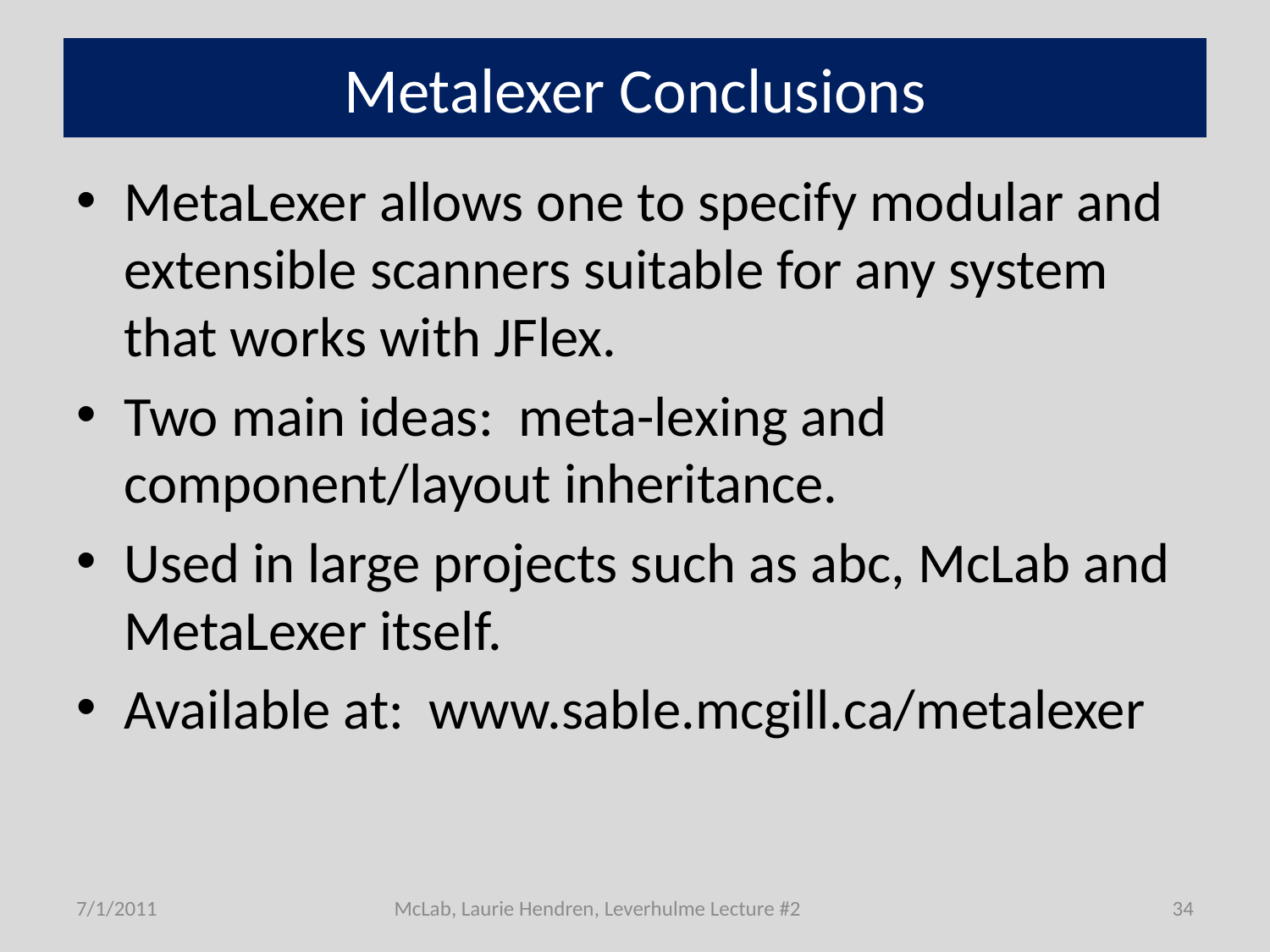

# Metalexer Conclusions
MetaLexer allows one to specify modular and extensible scanners suitable for any system that works with JFlex.
Two main ideas:  meta-lexing and component/layout inheritance.
Used in large projects such as abc, McLab and MetaLexer itself.
Available at:  www.sable.mcgill.ca/metalexer
7/1/2011
McLab, Laurie Hendren, Leverhulme Lecture #2
34